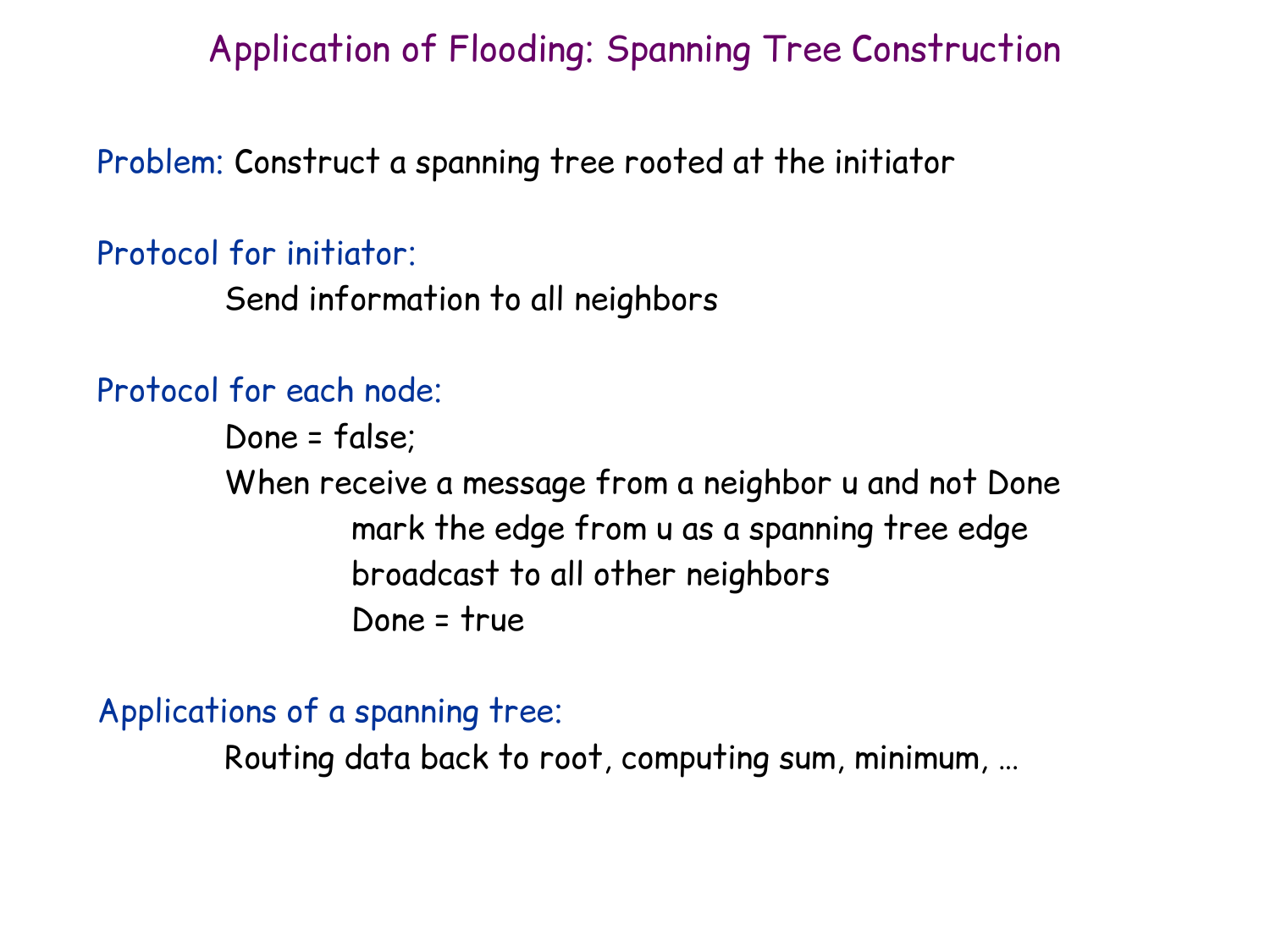

# Application of Flooding: Spanning Tree Construction
Problem: Construct a spanning tree rooted at the initiator

Protocol for initiator:
	Send information to all neighbors

Protocol for each node:
	Done = false;
	When receive a message from a neighbor u and not Done
		mark the edge from u as a spanning tree edge
		broadcast to all other neighbors
		Done = true

Applications of a spanning tree:
	Routing data back to root, computing sum, minimum, …